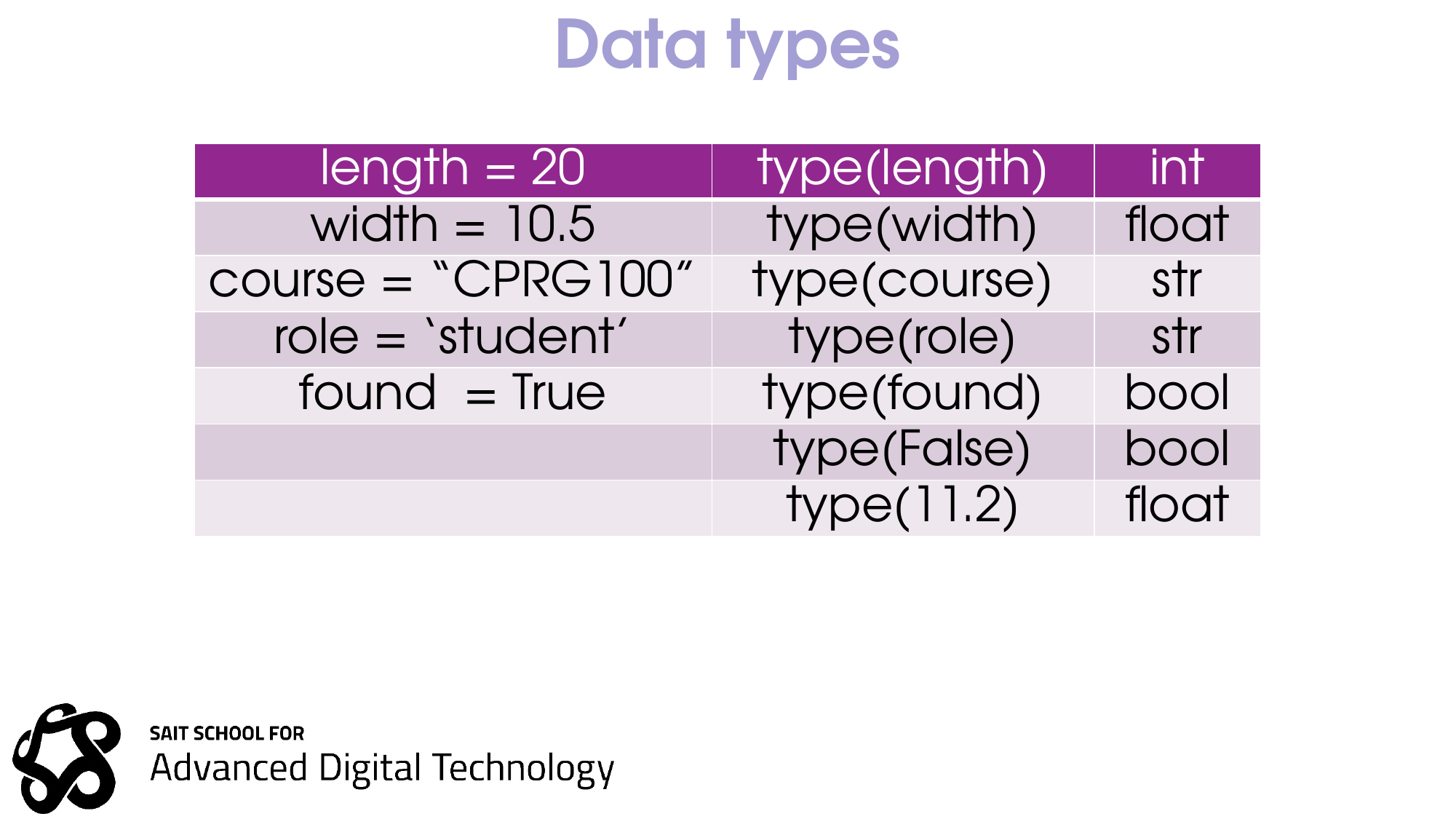

# Data types
| length = 20 | type(length) | int |
| --- | --- | --- |
| width = 10.5 | type(width) | float |
| course = “CPRG100” | type(course) | str |
| role = ‘student’ | type(role) | str |
| found = True | type(found) | bool |
|  | type(False) | bool |
|  | type(11.2) | float |